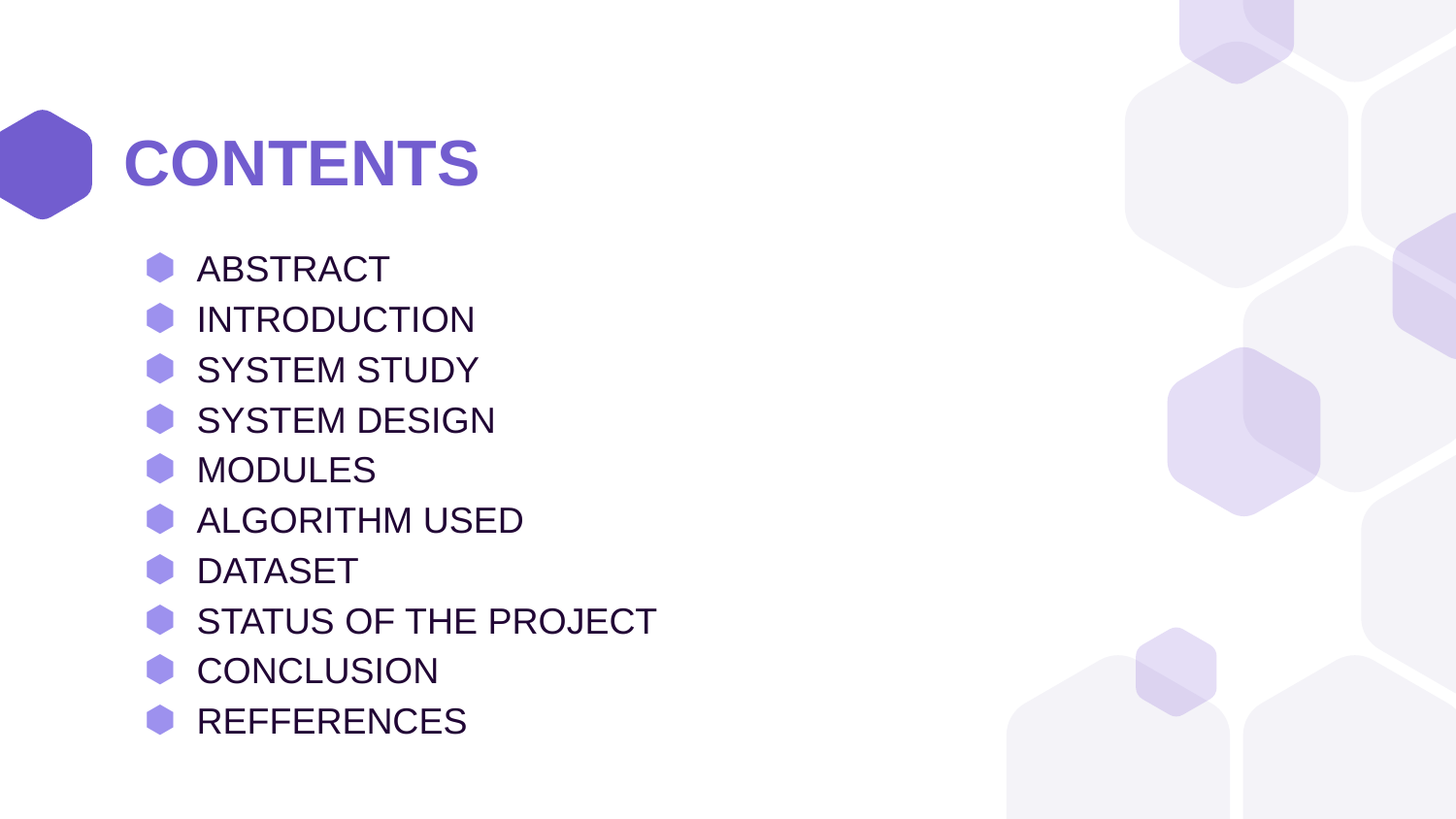

# CONTENTS
ABSTRACT
INTRODUCTION
SYSTEM STUDY
SYSTEM DESIGN
MODULES
ALGORITHM USED
DATASET
STATUS OF THE PROJECT
CONCLUSION
REFFERENCES

3